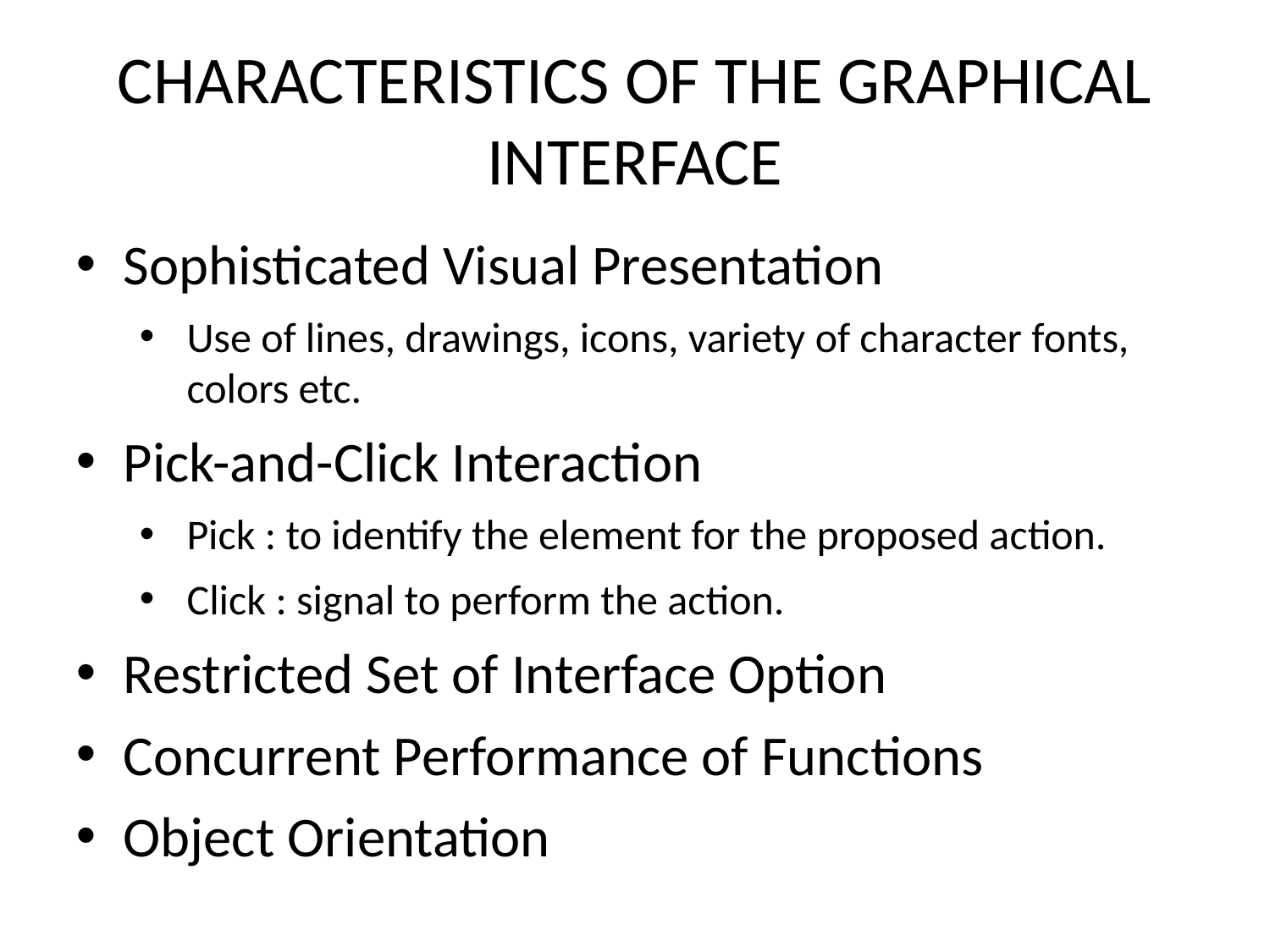

CHARACTERISTICS OF THE GRAPHICAL INTERFACE
Sophisticated Visual Presentation
Use of lines, drawings, icons, variety of character fonts, colors etc.
Pick-and-Click Interaction
Pick : to identify the element for the proposed action.
Click : signal to perform the action.
Restricted Set of Interface Option
Concurrent Performance of Functions
Object Orientation